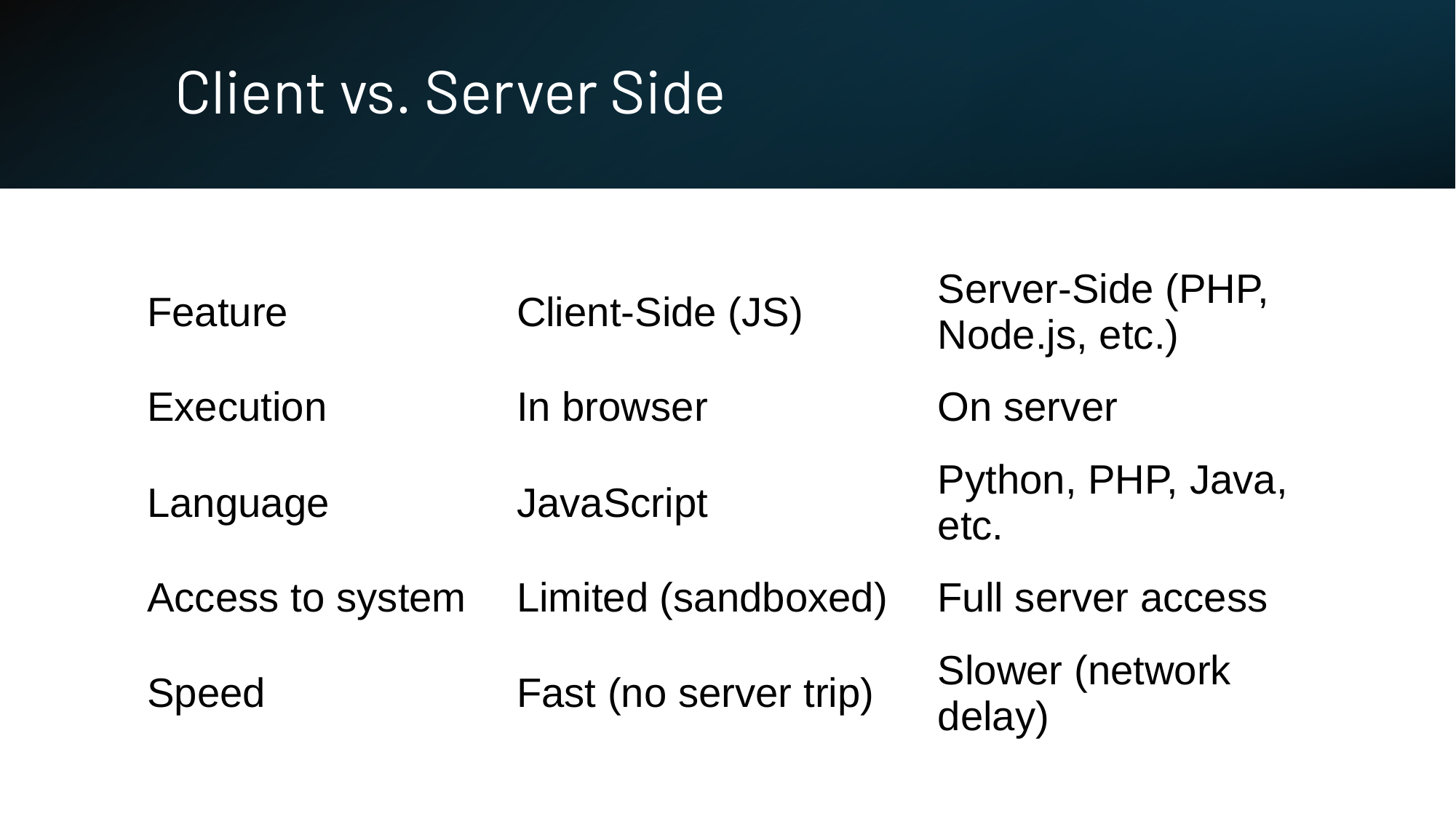

# Client vs. Server Side
| Feature | Client-Side (JS) | Server-Side (PHP, Node.js, etc.) |
| --- | --- | --- |
| Execution | In browser | On server |
| Language | JavaScript | Python, PHP, Java, etc. |
| Access to system | Limited (sandboxed) | Full server access |
| Speed | Fast (no server trip) | Slower (network delay) |